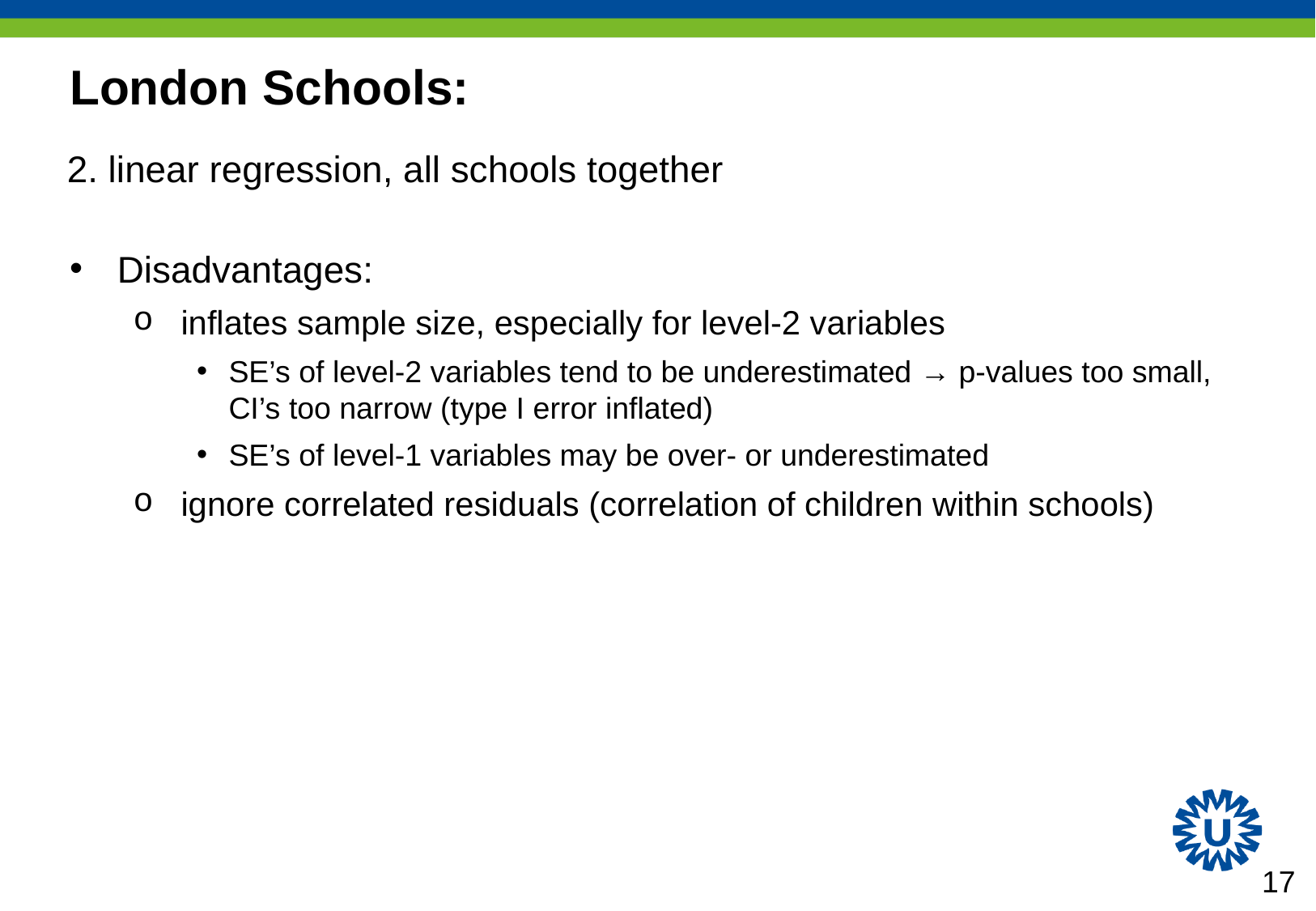

# London Schools:
2. linear regression, all schools together
Disadvantages:
inflates sample size, especially for level-2 variables
SE’s of level-2 variables tend to be underestimated → p-values too small, CI’s too narrow (type I error inflated)
SE’s of level-1 variables may be over- or underestimated
ignore correlated residuals (correlation of children within schools)

17